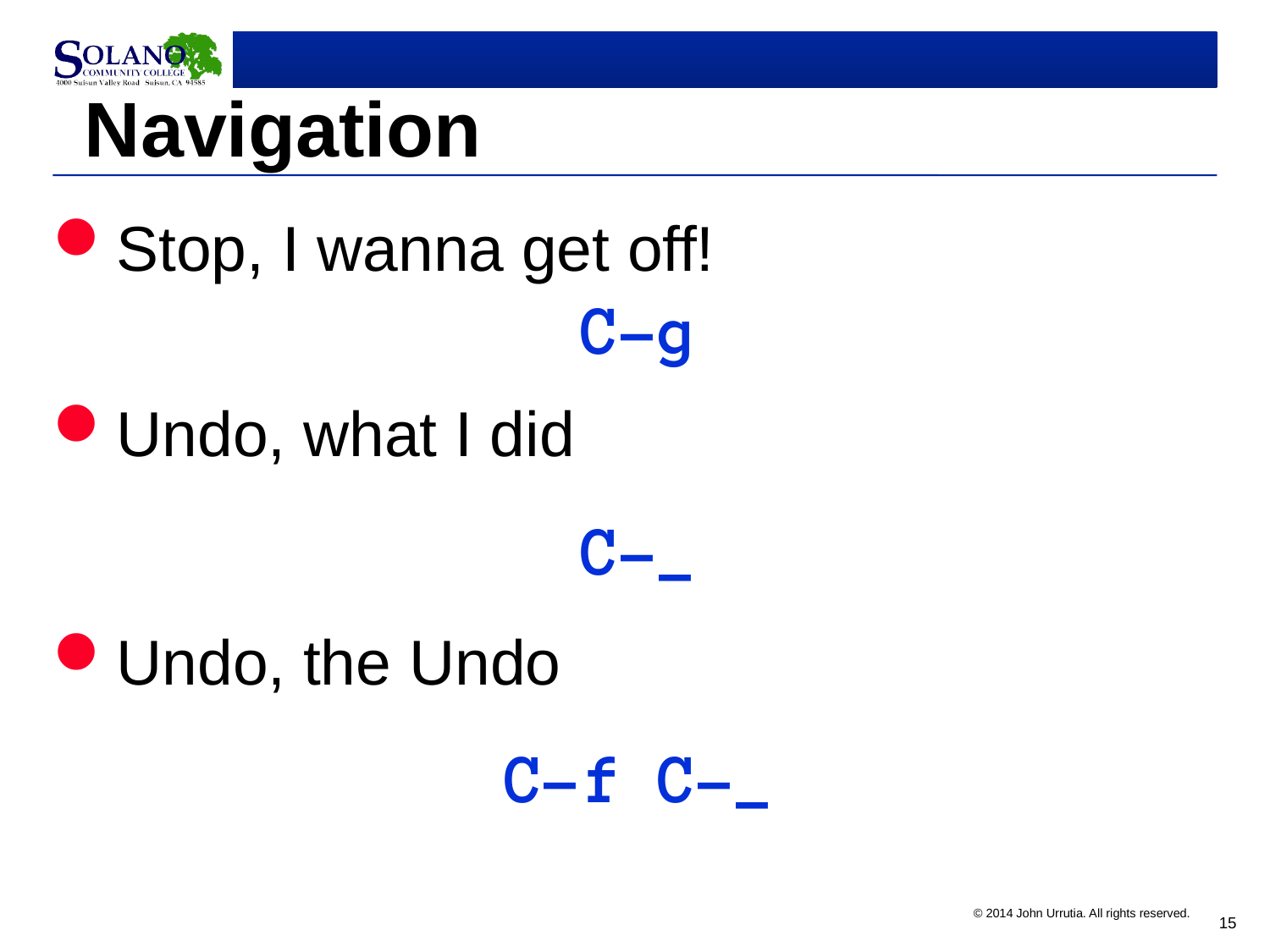

# Navigation
Stop, I wanna get off!
C-g
Undo, what I did
C-_
Undo, the Undo
C-f C-_